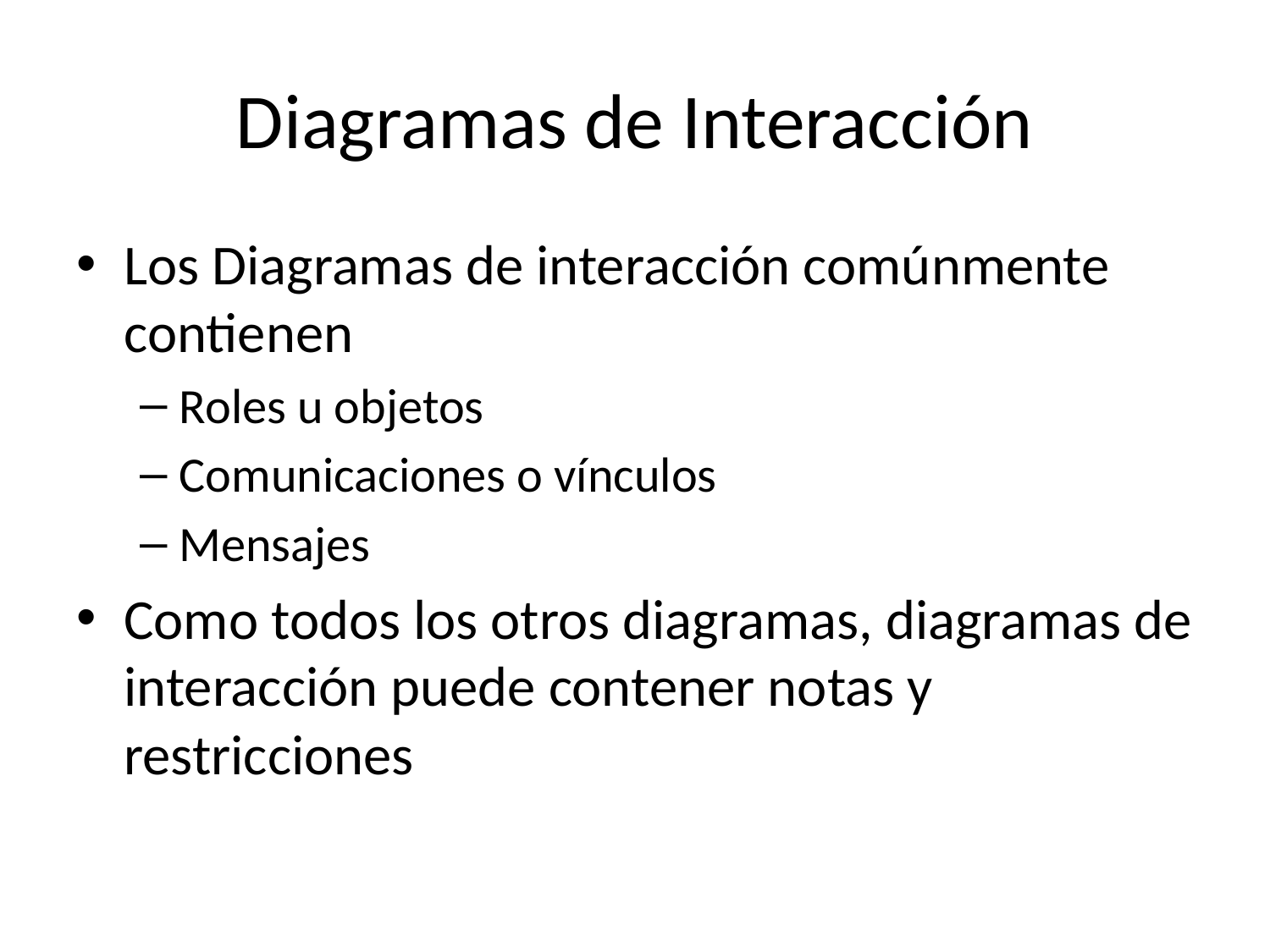

# Diagramas de Interacción
Los Diagramas de interacción comúnmente contienen
Roles u objetos
Comunicaciones o vínculos
Mensajes
Como todos los otros diagramas, diagramas de interacción puede contener notas y restricciones